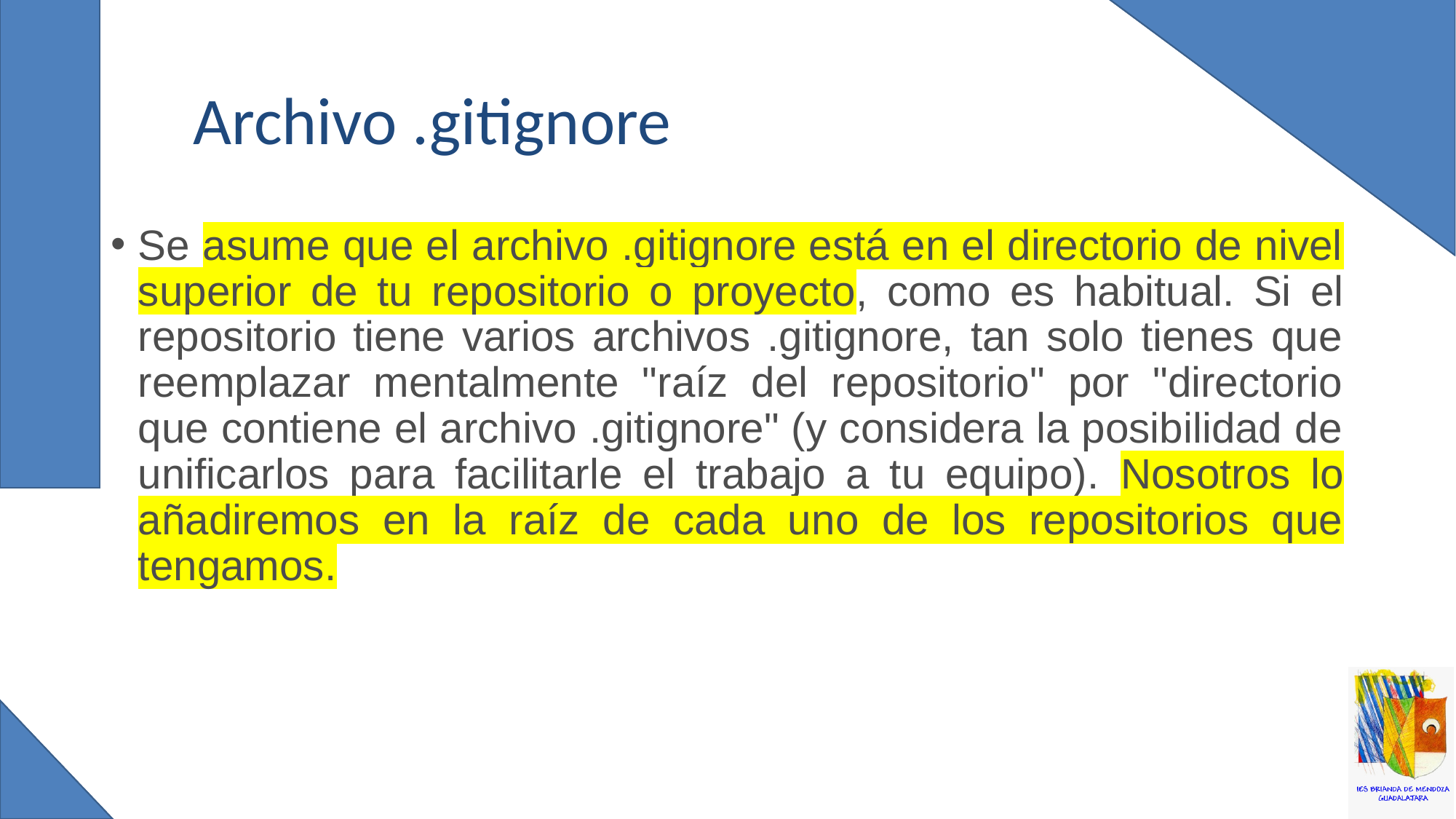

# Archivo .gitignore
Se asume que el archivo .gitignore está en el directorio de nivel superior de tu repositorio o proyecto, como es habitual. Si el repositorio tiene varios archivos .gitignore, tan solo tienes que reemplazar mentalmente "raíz del repositorio" por "directorio que contiene el archivo .gitignore" (y considera la posibilidad de unificarlos para facilitarle el trabajo a tu equipo). Nosotros lo añadiremos en la raíz de cada uno de los repositorios que tengamos.